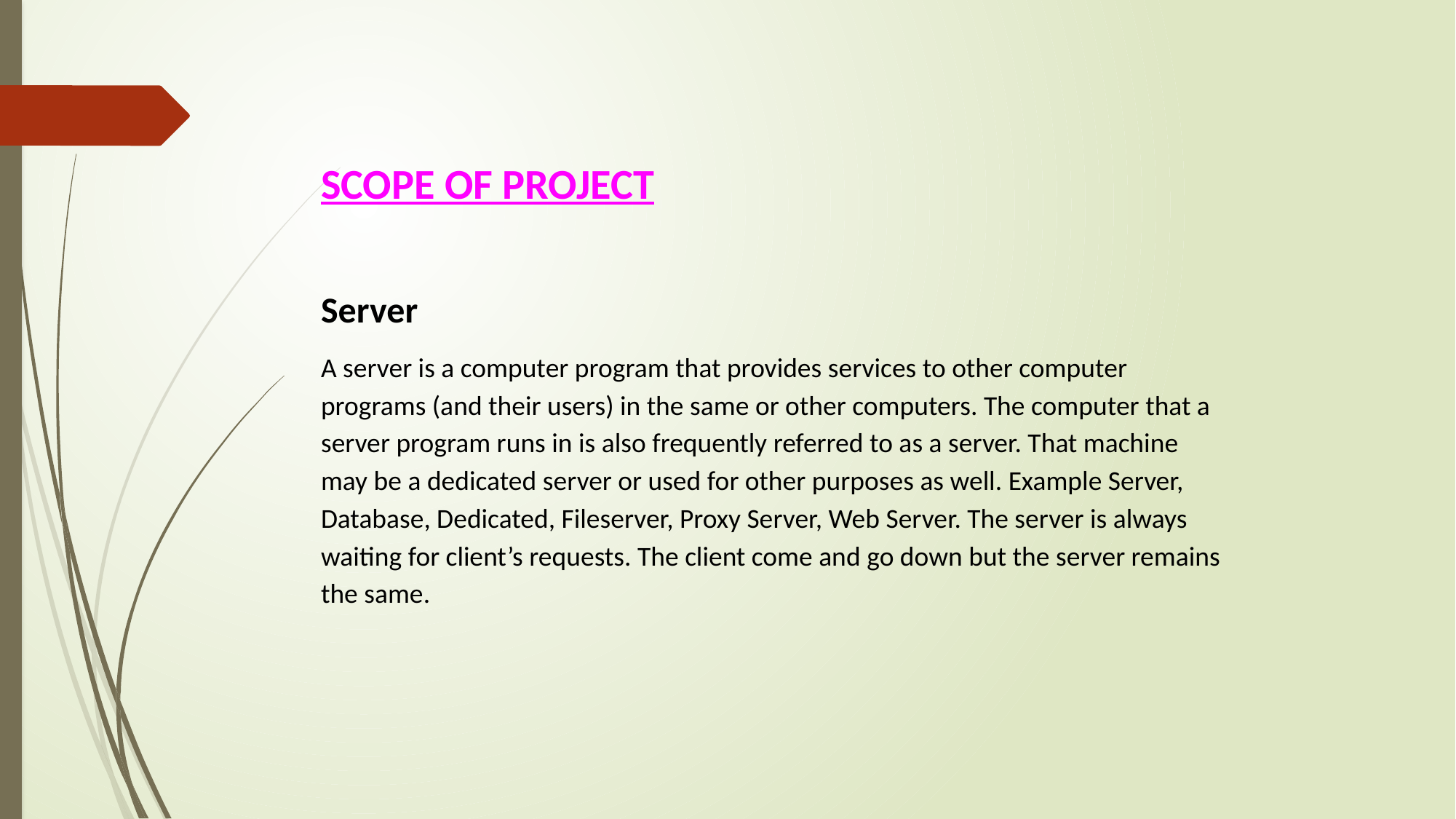

SCOPE OF PROJECT

Server
A server is a computer program that provides services to other computer programs (and their users) in the same or other computers. The computer that a server program runs in is also frequently referred to as a server. That machine may be a dedicated server or used for other purposes as well. Example Server, Database, Dedicated, Fileserver, Proxy Server, Web Server. The server is always waiting for client’s requests. The client come and go down but the server remains the same.